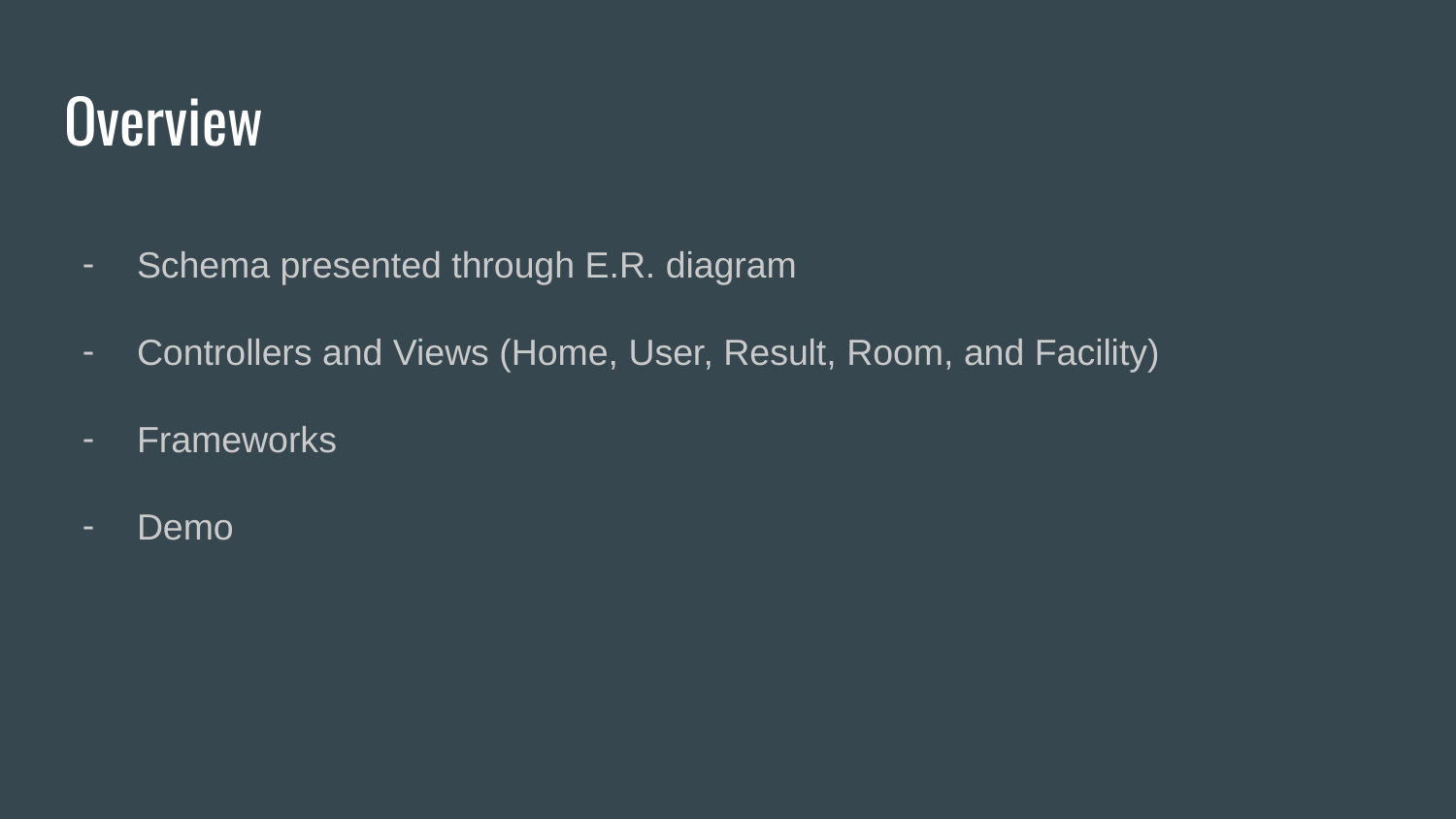

# Overview
Schema presented through E.R. diagram
Controllers and Views (Home, User, Result, Room, and Facility)
Frameworks
Demo